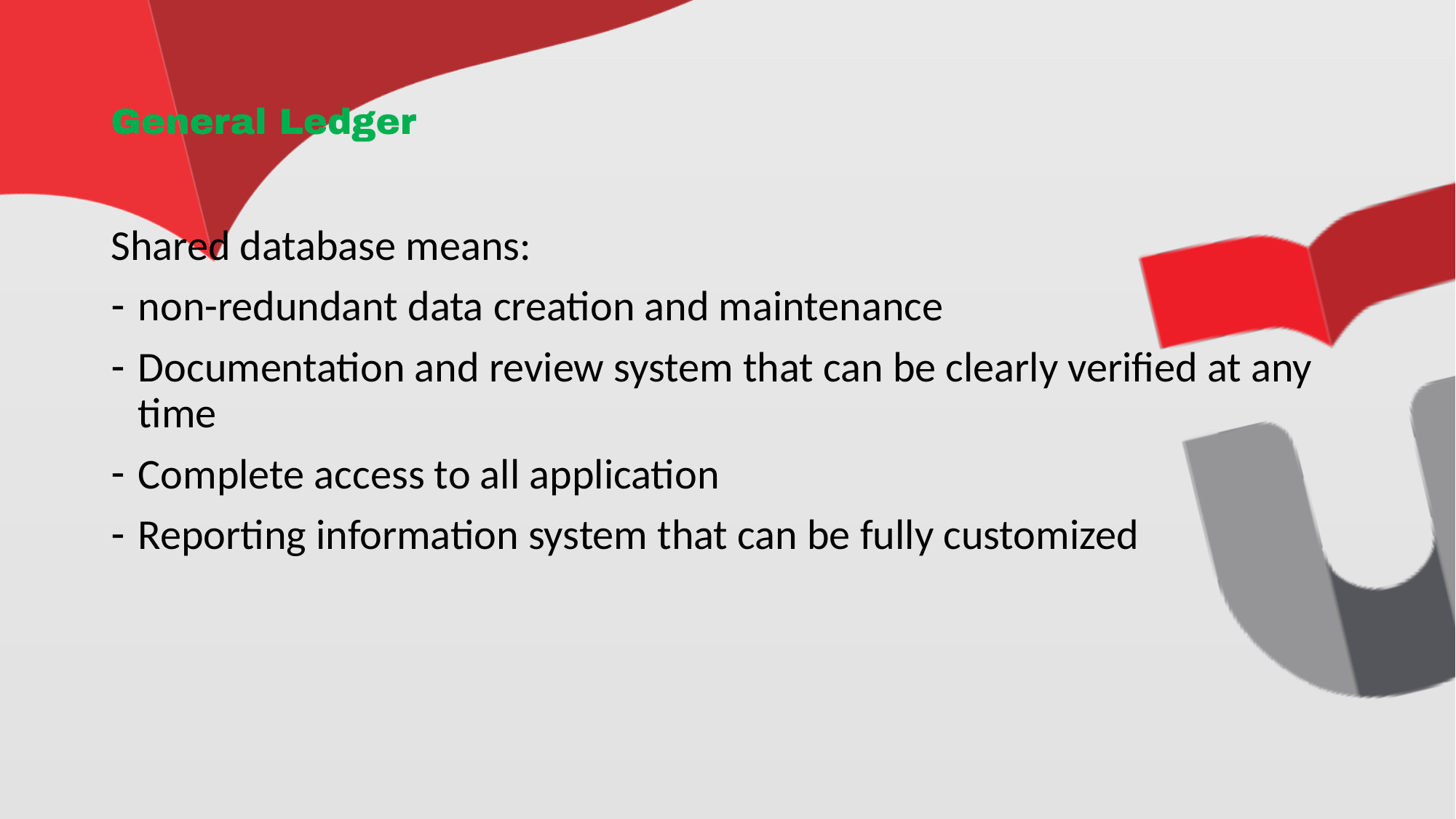

# General Ledger
Shared database means:
non-redundant data creation and maintenance
Documentation and review system that can be clearly verified at any time
Complete access to all application
Reporting information system that can be fully customized